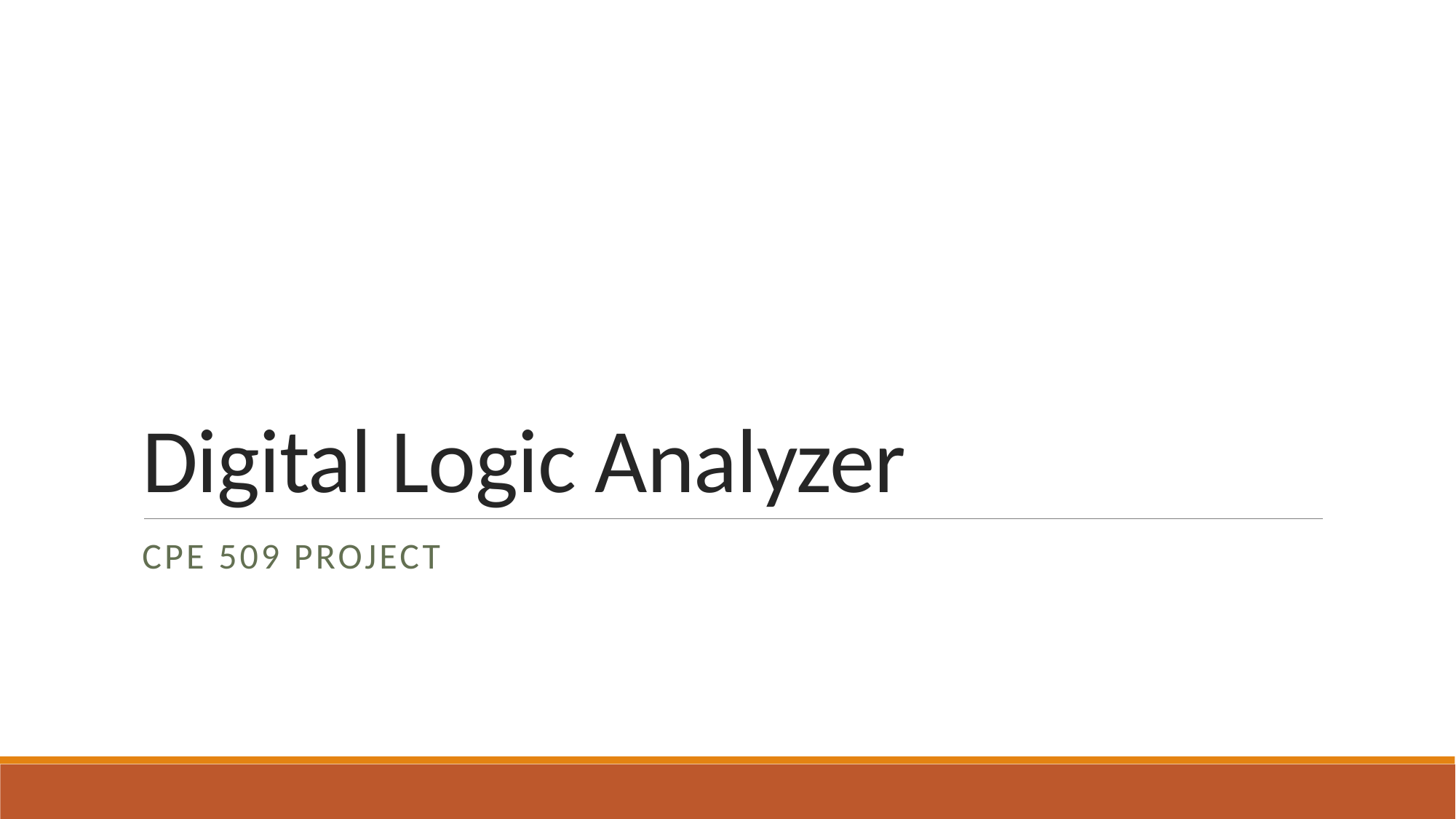

# Digital Logic Analyzer
CPE 509 Project